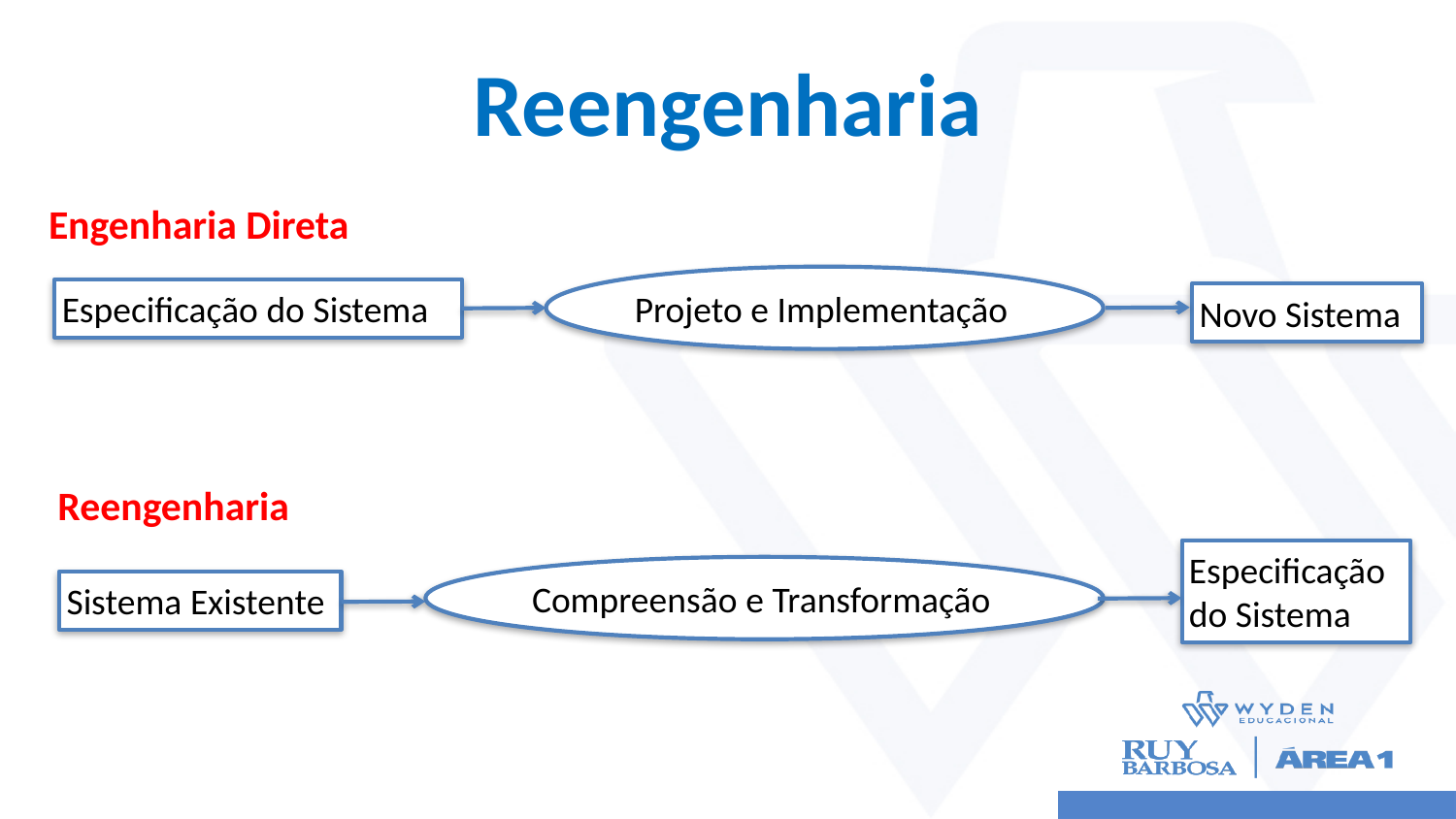

# Reengenharia
  Engenharia Direta

   Reengenharia

Projeto e Implementação
Especificação do Sistema
Novo Sistema
Especificação do Sistema
Compreensão e Transformação
Sistema Existente